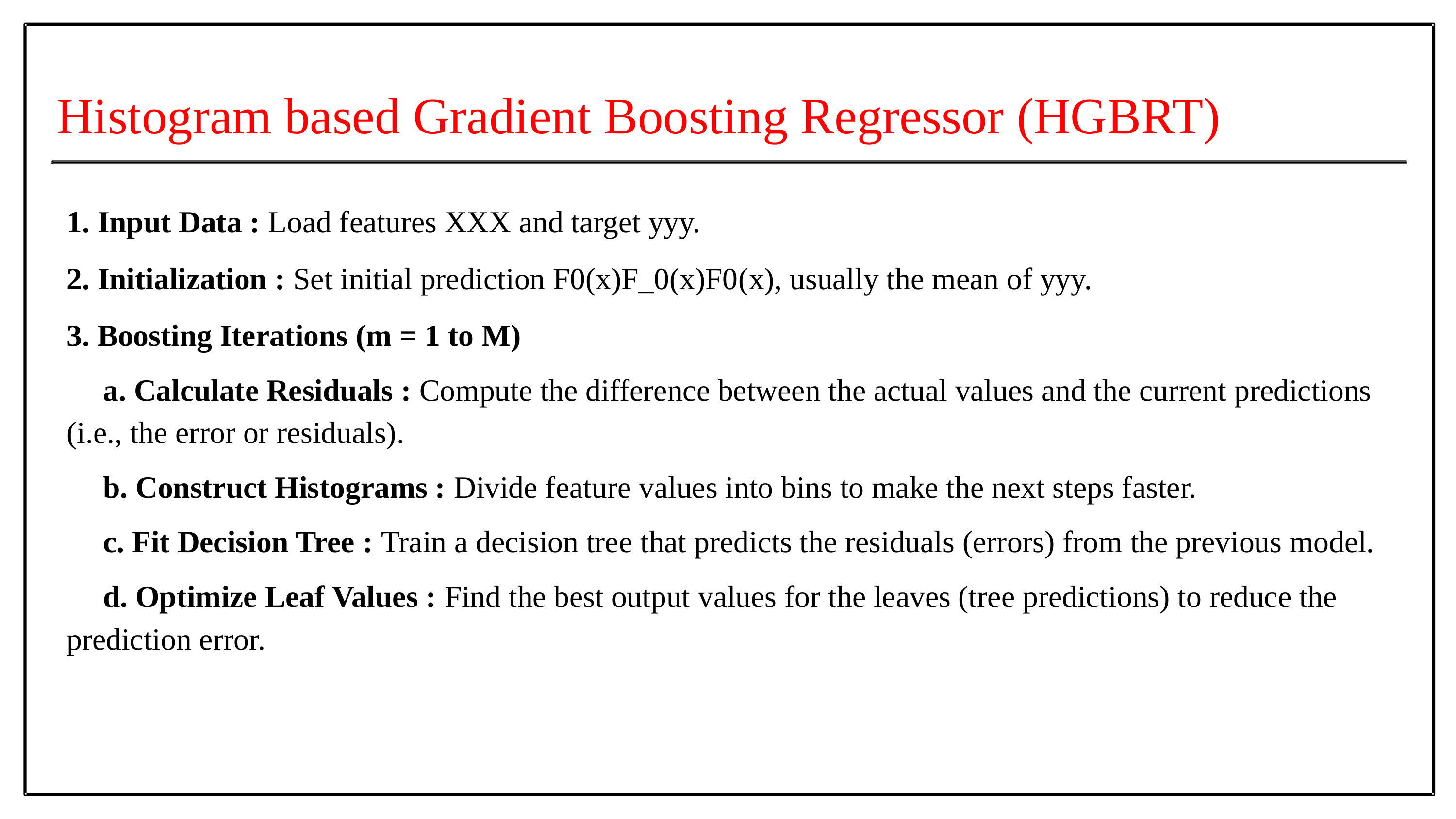

Histogram based Gradient Boosting Regressor (HGBRT)

1. Input Data : Load features XXX and target yyy.
2. Initialization : Set initial prediction F0(x)F_0(x)F0​(x), usually the mean of yyy.
3. Boosting Iterations (m = 1 to M)
a. Calculate Residuals : Compute the difference between the actual values and the current predictions (i.e., the error or residuals).
b. Construct Histograms : Divide feature values into bins to make the next steps faster.
c. Fit Decision Tree : Train a decision tree that predicts the residuals (errors) from the previous model.
d. Optimize Leaf Values : Find the best output values for the leaves (tree predictions) to reduce the prediction error.